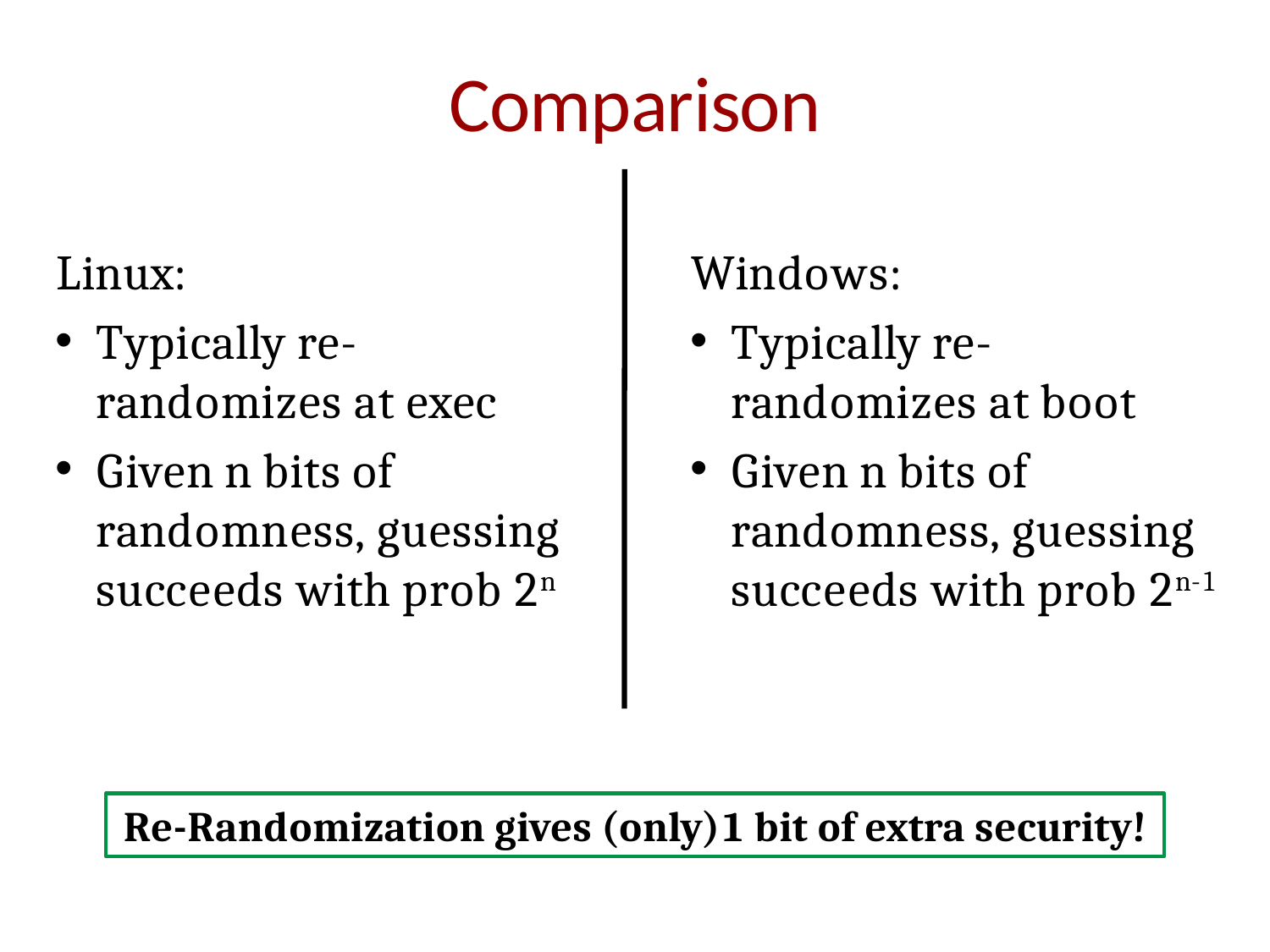

# Comparison
Linux:
Typically re-randomizes at exec
Given n bits of randomness, guessing succeeds with prob 2n
Windows:
Typically re-randomizes at boot
Given n bits of randomness, guessing succeeds with prob 2n-1
This is out of date, right?
Re-Randomization gives (only)1 bit of extra security!